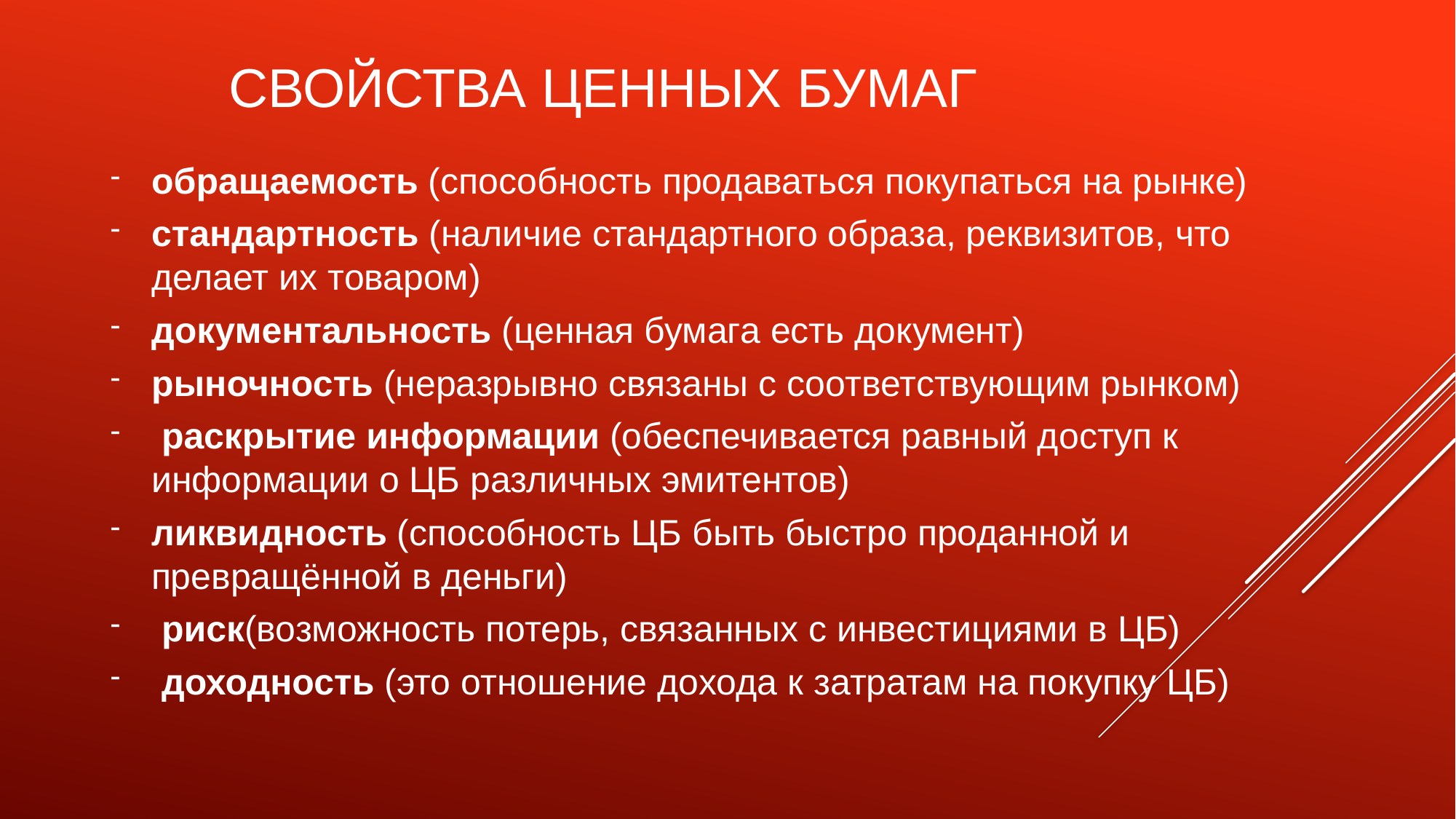

# Свойства ценных бумаг
обращаемость (способность продаваться покупаться на рынке)
стандартность (наличие стандартного образа, реквизитов, что делает их товаром)
документальность (ценная бумага есть документ)
рыночность (неразрывно связаны с соответствующим рынком)
 раскрытие информации (обеспечивается равный доступ к информации о ЦБ различных эмитентов)
ликвидность (способность ЦБ быть быстро проданной и превращённой в деньги)
 риск(возможность потерь, связанных с инвестициями в ЦБ)
 доходность (это отношение дохода к затратам на покупку ЦБ)